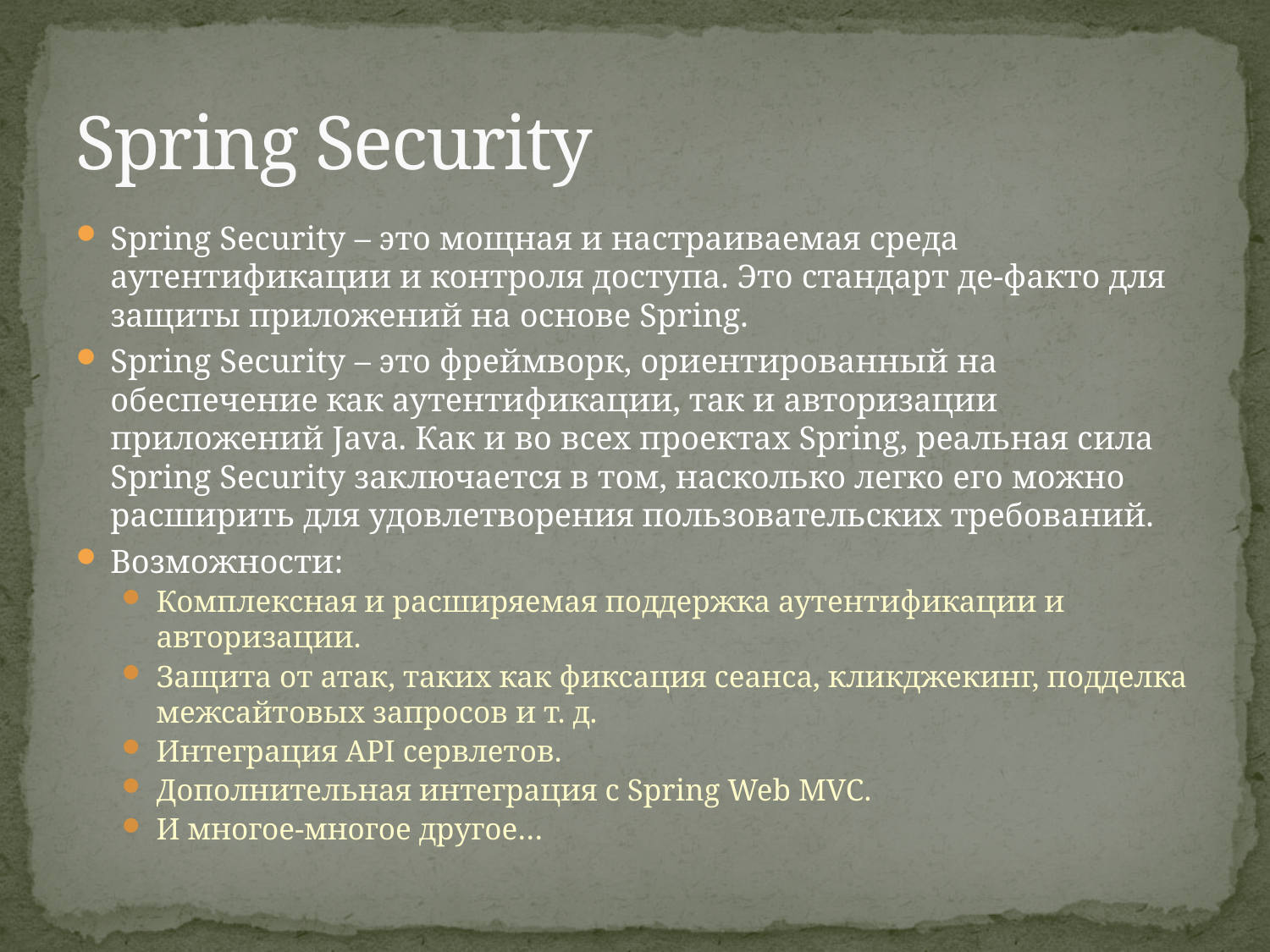

# Spring Security
Spring Security – это мощная и настраиваемая среда аутентификации и контроля доступа. Это стандарт де-факто для защиты приложений на основе Spring.
Spring Security – это фреймворк, ориентированный на обеспечение как аутентификации, так и авторизации приложений Java. Как и во всех проектах Spring, реальная сила Spring Security заключается в том, насколько легко его можно расширить для удовлетворения пользовательских требований.
Возможности:
Комплексная и расширяемая поддержка аутентификации и авторизации.
Защита от атак, таких как фиксация сеанса, кликджекинг, подделка межсайтовых запросов и т. д.
Интеграция API сервлетов.
Дополнительная интеграция с Spring Web MVC.
И многое-многое другое…